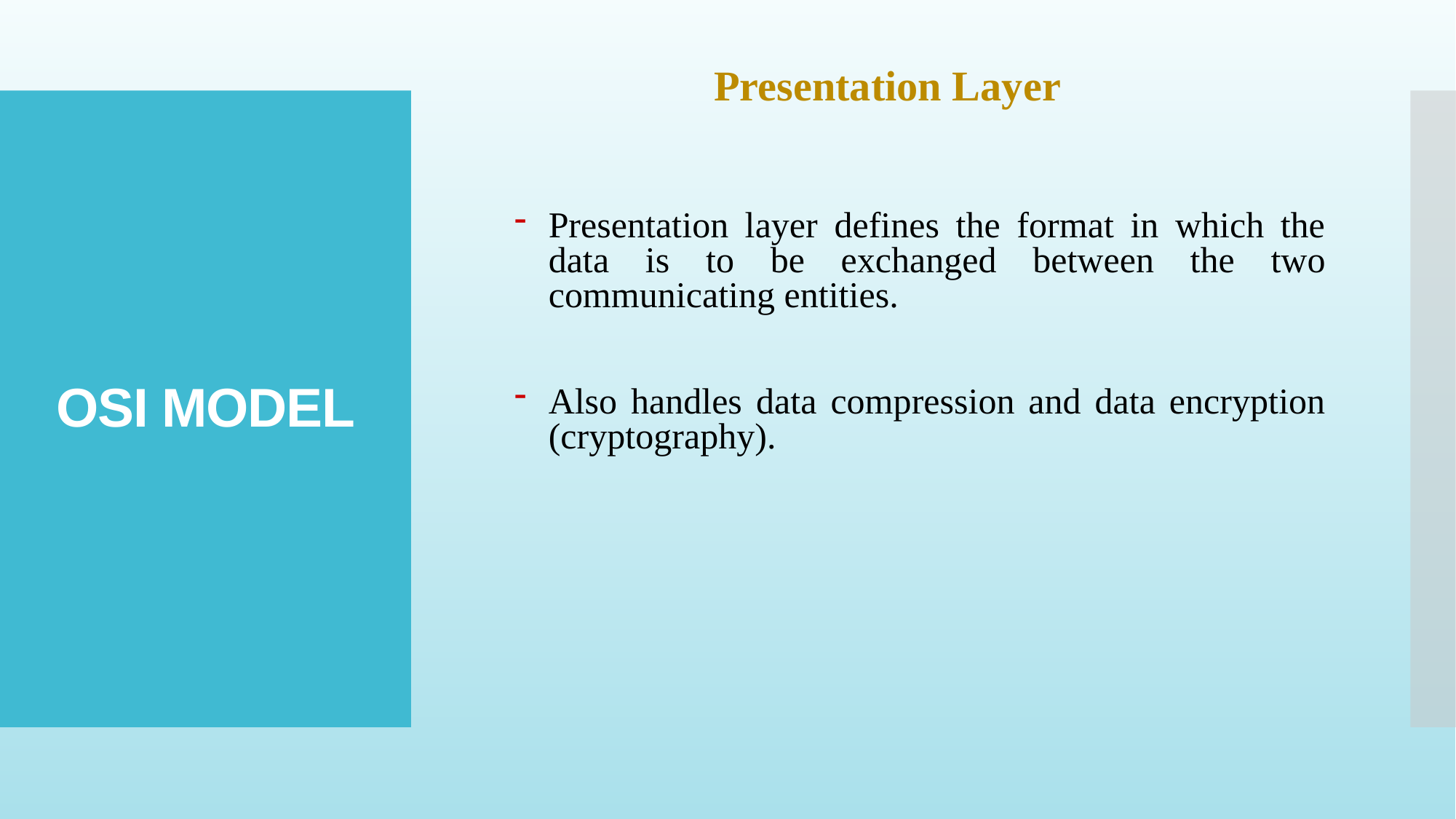

Presentation Layer
# OSI MODEL
Presentation layer defines the format in which the data is to be exchanged between the two communicating entities.

Also handles data compression and data encryption (cryptography).